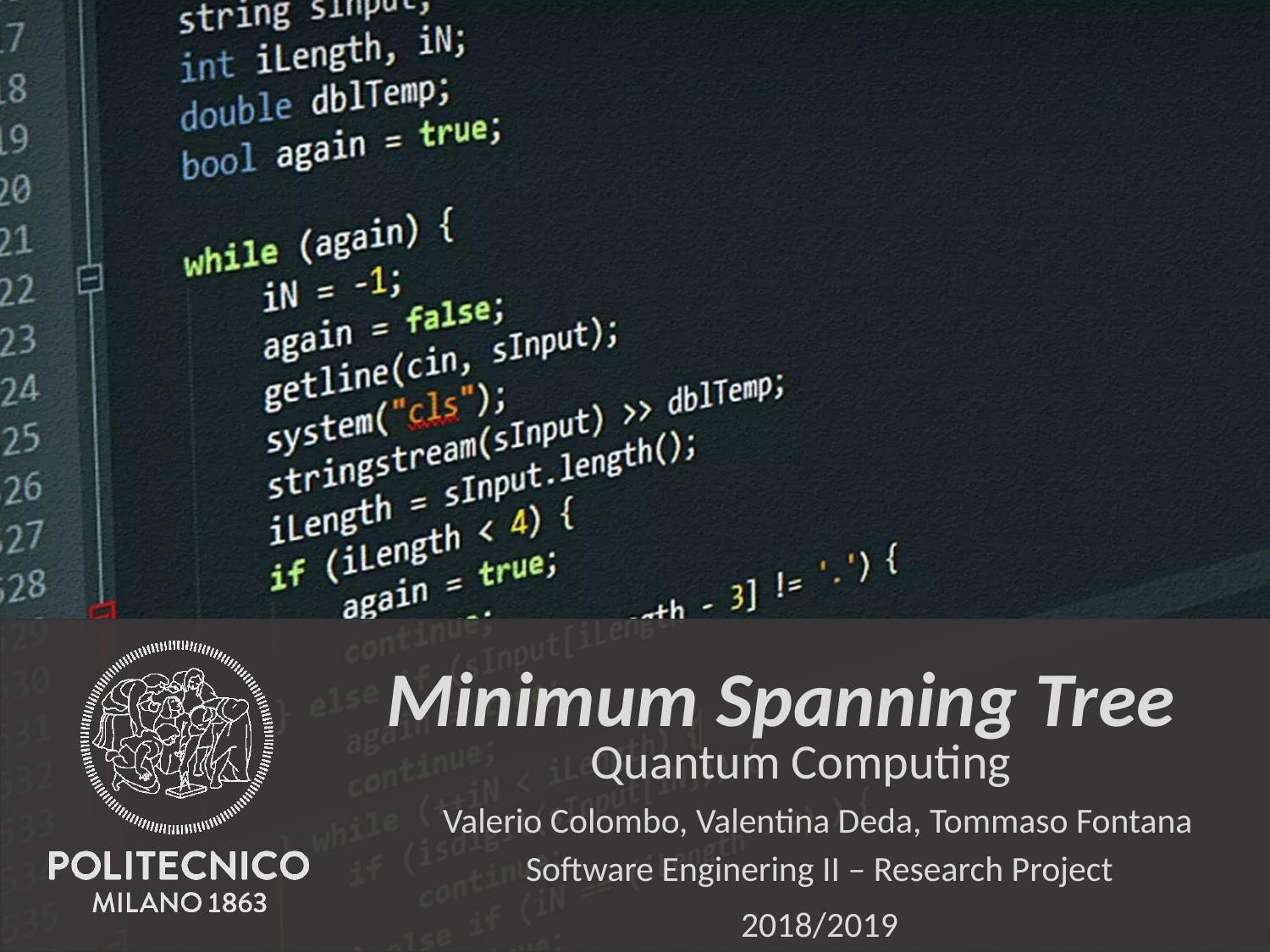

Minimum Spanning Tree
Quantum Computing
Valerio Colombo, Valentina Deda, Tommaso Fontana
Software Enginering II – Research Project
2018/2019